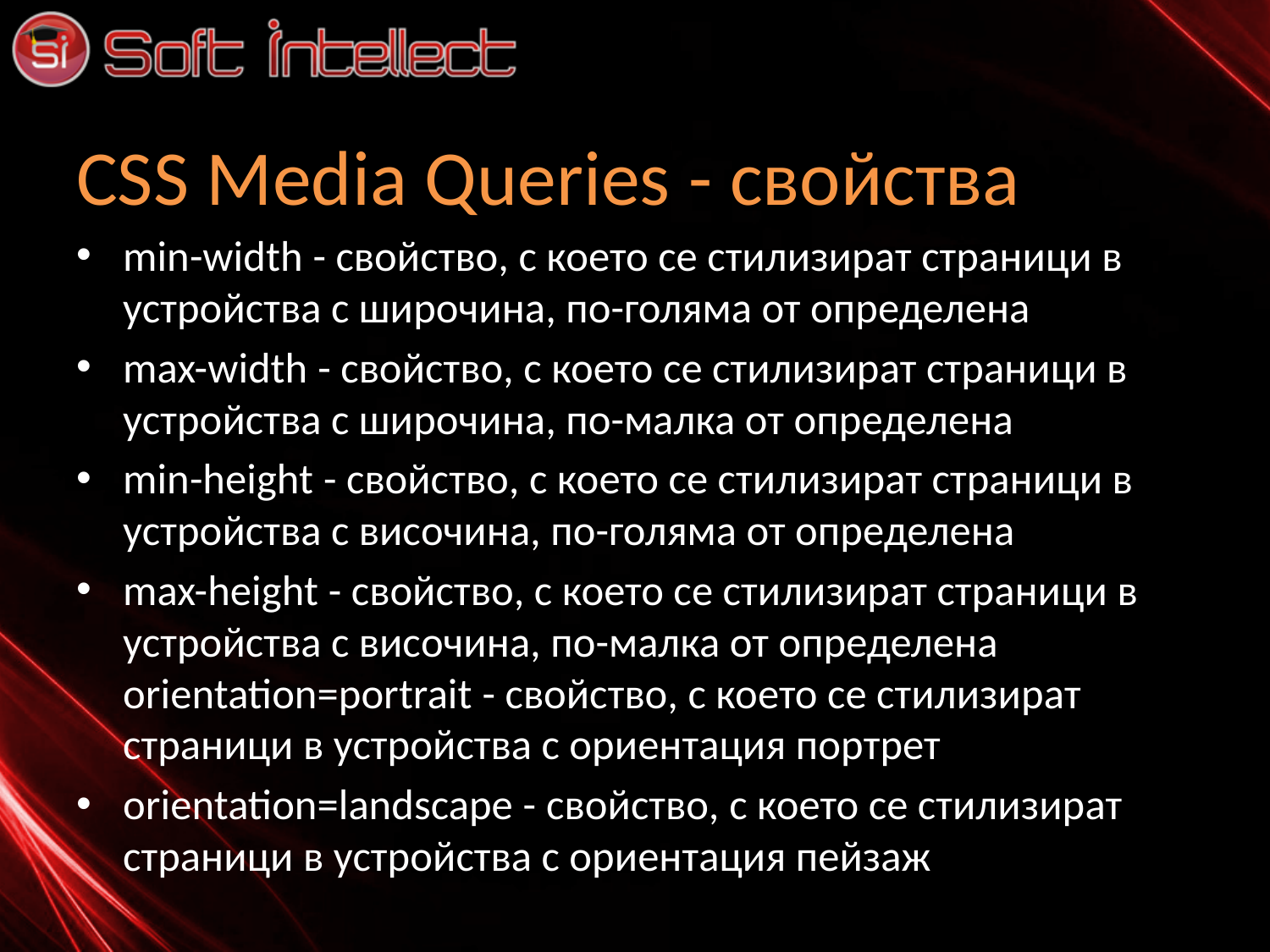

# CSS Media Queries - свойства
min-width - свойство, с което се стилизират страници в устройства с широчина, по-голяма от определена
max-width - свойство, с което се стилизират страници в устройства с широчина, по-малка от определена
min-height - свойство, с което се стилизират страници в устройства с височина, по-голяма от определена
max-height - свойство, с което се стилизират страници в устройства с височина, по-малка от определена orientation=portrait - свойство, с което се стилизират страници в устройства с ориентация портрет
orientation=landscape - свойство, с което се стилизират страници в устройства с ориентация пейзаж